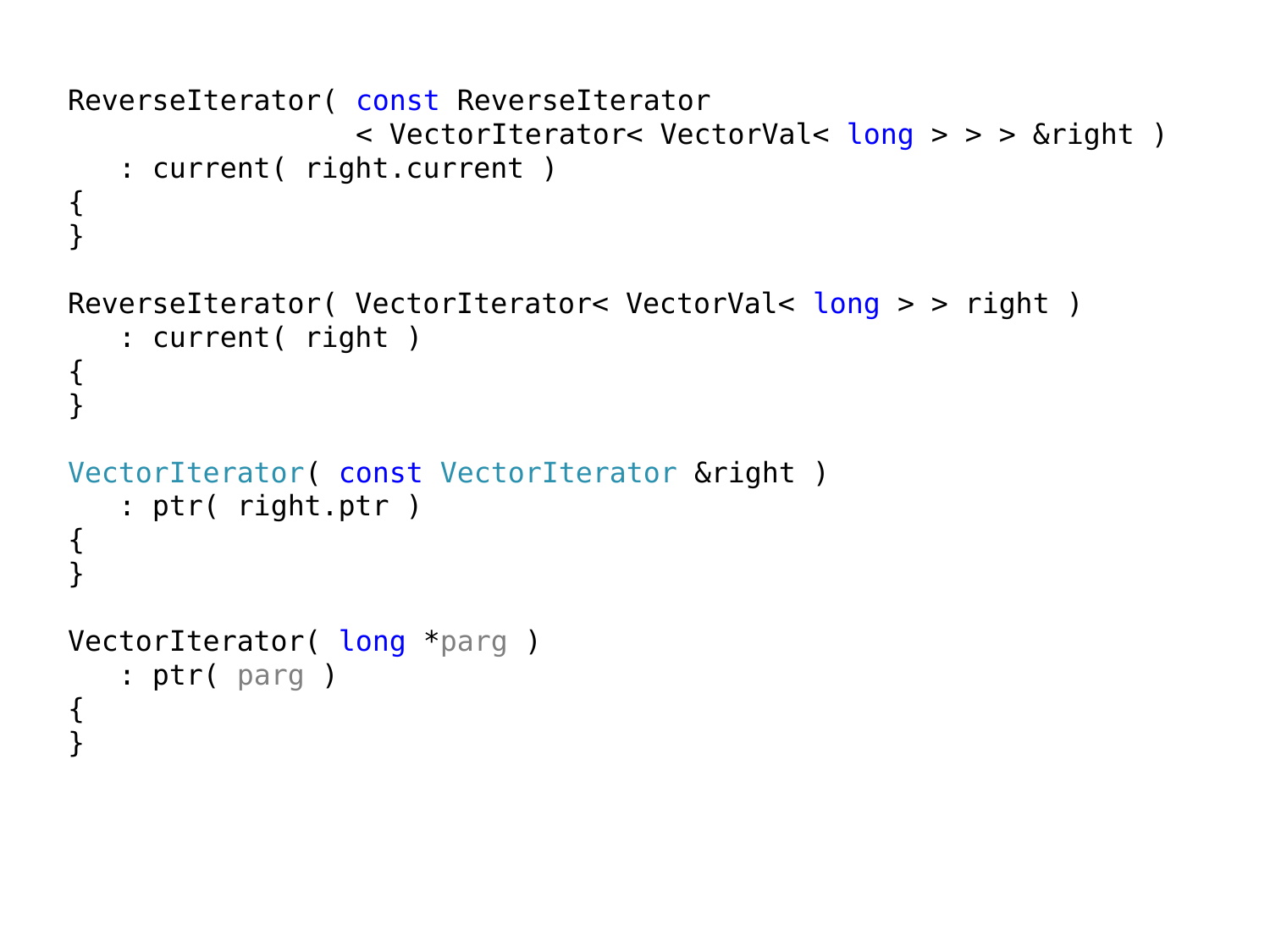

ReverseIterator( const ReverseIterator
                 < VectorIterator< VectorVal< long > > > &right )
   : current( right.current )
{
}

ReverseIterator( VectorIterator< VectorVal< long > > right )
   : current( right )
{
}

VectorIterator( const VectorIterator &right )
   : ptr( right.ptr )
{
}

VectorIterator( long *parg )
   : ptr( parg )
{
}